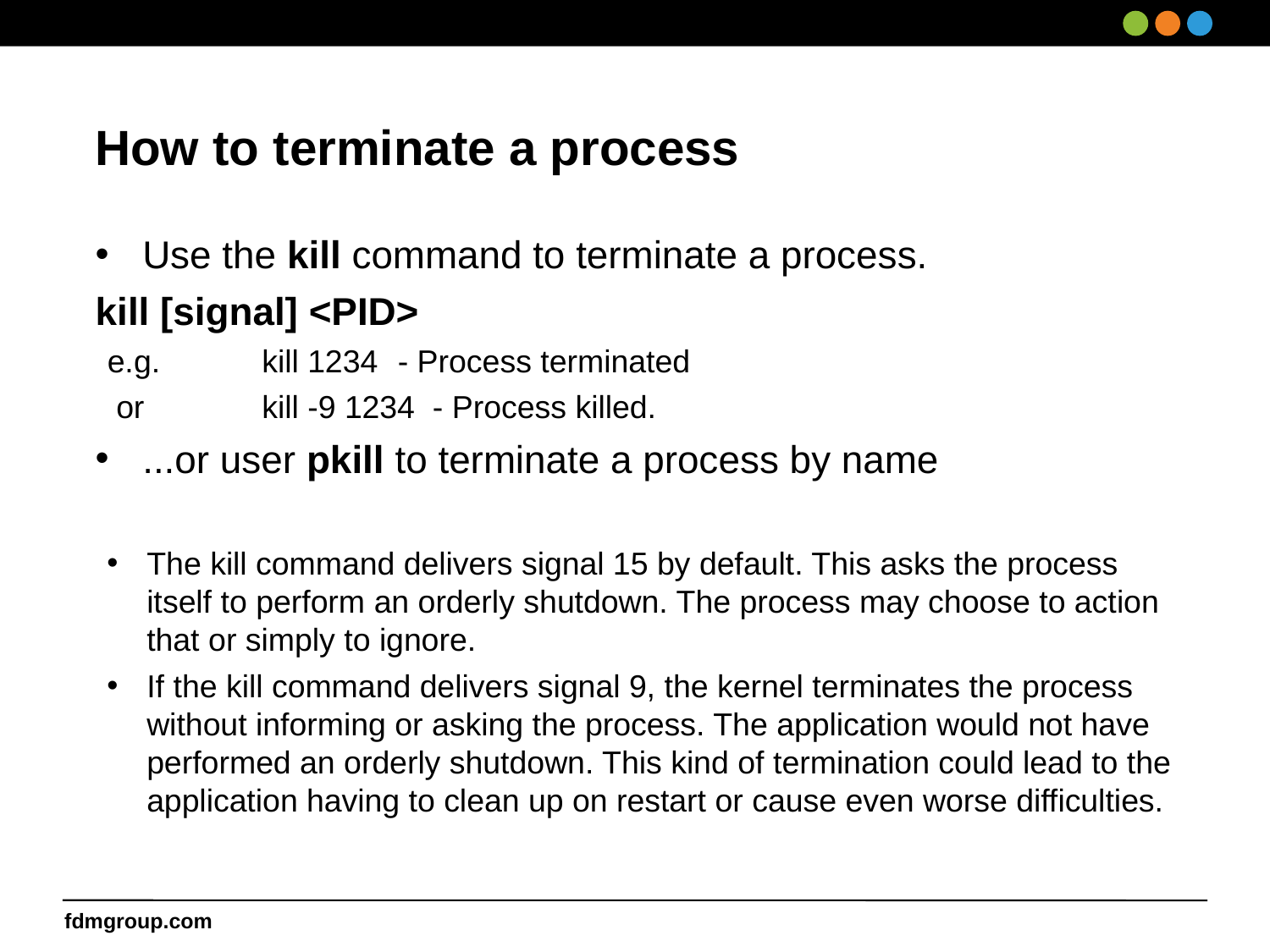

How to terminate a process
Use the kill command to terminate a process.
kill [signal] <PID>
e.g. 	kill 1234 	 - Process terminated
 or 	kill -9 1234  - Process killed.
...or user pkill to terminate a process by name

The kill command delivers signal 15 by default. This asks the process itself to perform an orderly shutdown. The process may choose to action that or simply to ignore.
If the kill command delivers signal 9, the kernel terminates the process without informing or asking the process. The application would not have performed an orderly shutdown. This kind of termination could lead to the application having to clean up on restart or cause even worse difficulties.